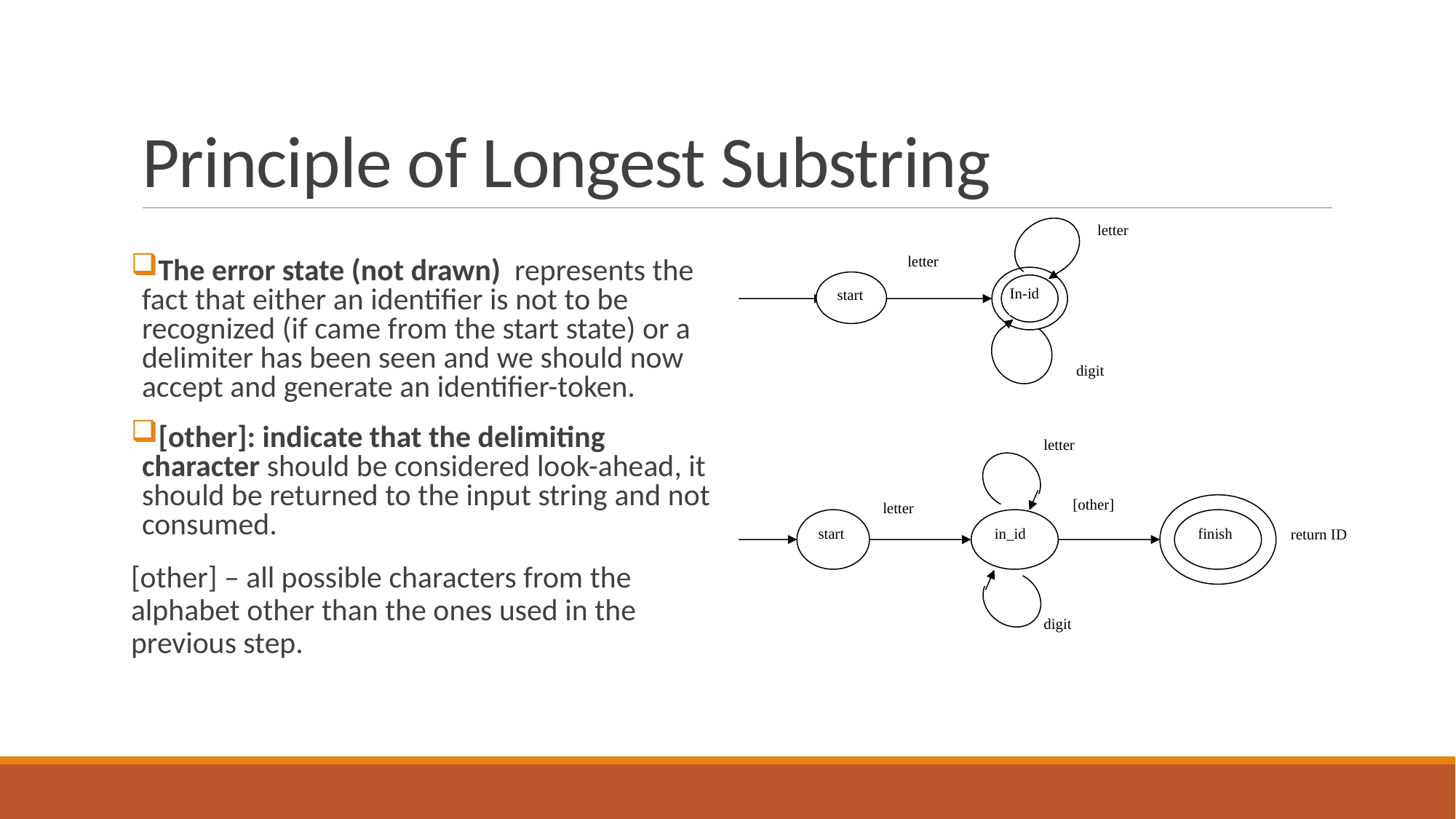

# Principle of Longest Substring

letter
letter

start
In-id

digit
The error state (not drawn)  represents the fact that either an identifier is not to be recognized (if came from the start state) or a delimiter has been seen and we should now accept and generate an identifier-token.
[other]: indicate that the delimiting character should be considered look-ahead, it should be returned to the input string and not consumed.
[other] – all possible characters from the alphabet other than the ones used in the previous step.
letter

[other]

letter
start
in_id
finish
return ID

digit